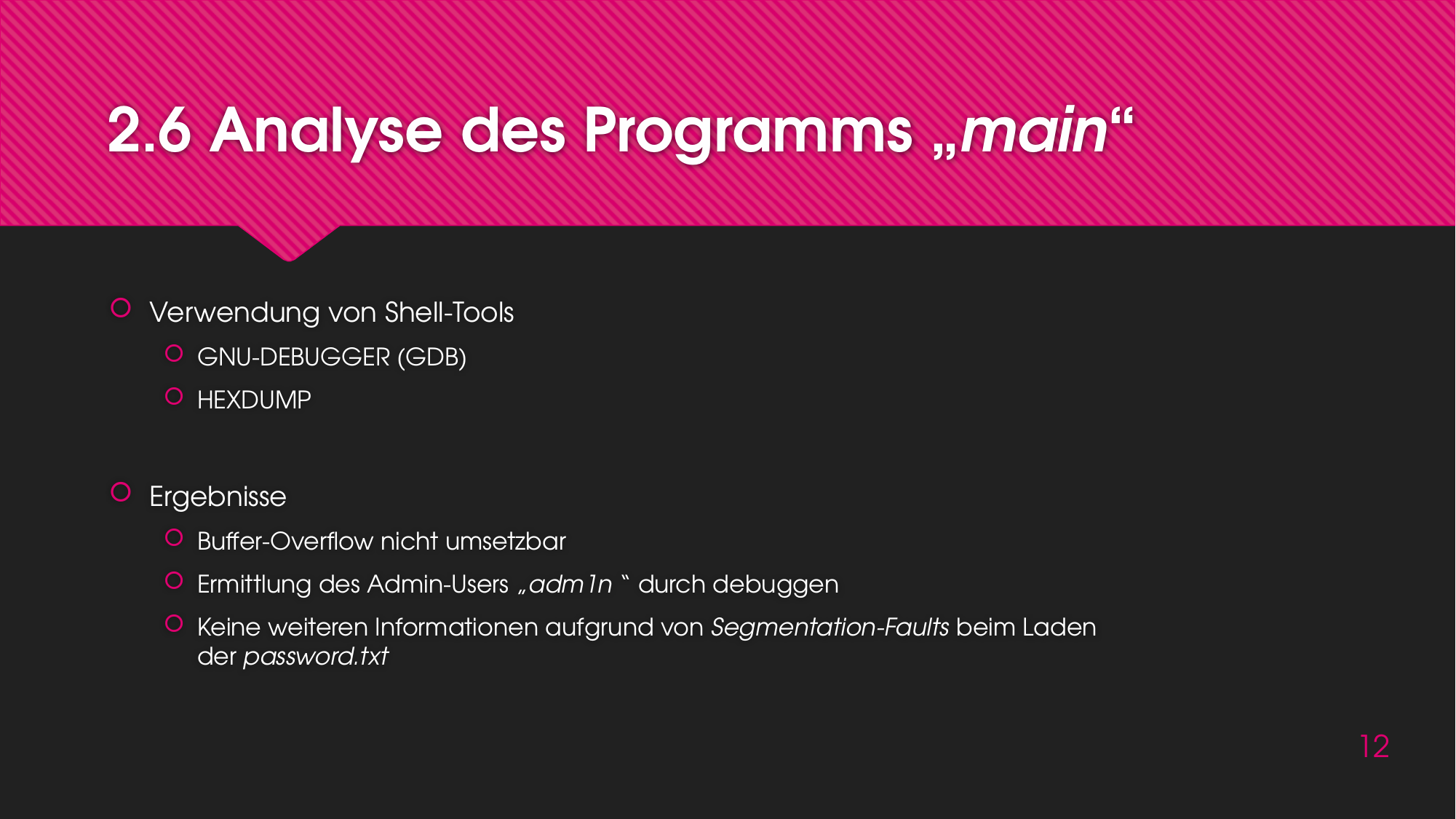

# 2.6 Analyse des Programms „main“
Verwendung von Shell-Tools
GNU-DEBUGGER (GDB)
HEXDUMP

Ergebnisse
Buffer-Overflow nicht umsetzbar
Ermittlung des Admin-Users „adm1n “ durch debuggen
Keine weiteren Informationen aufgrund von Segmentation-Faults beim Laden
der password.txt
12